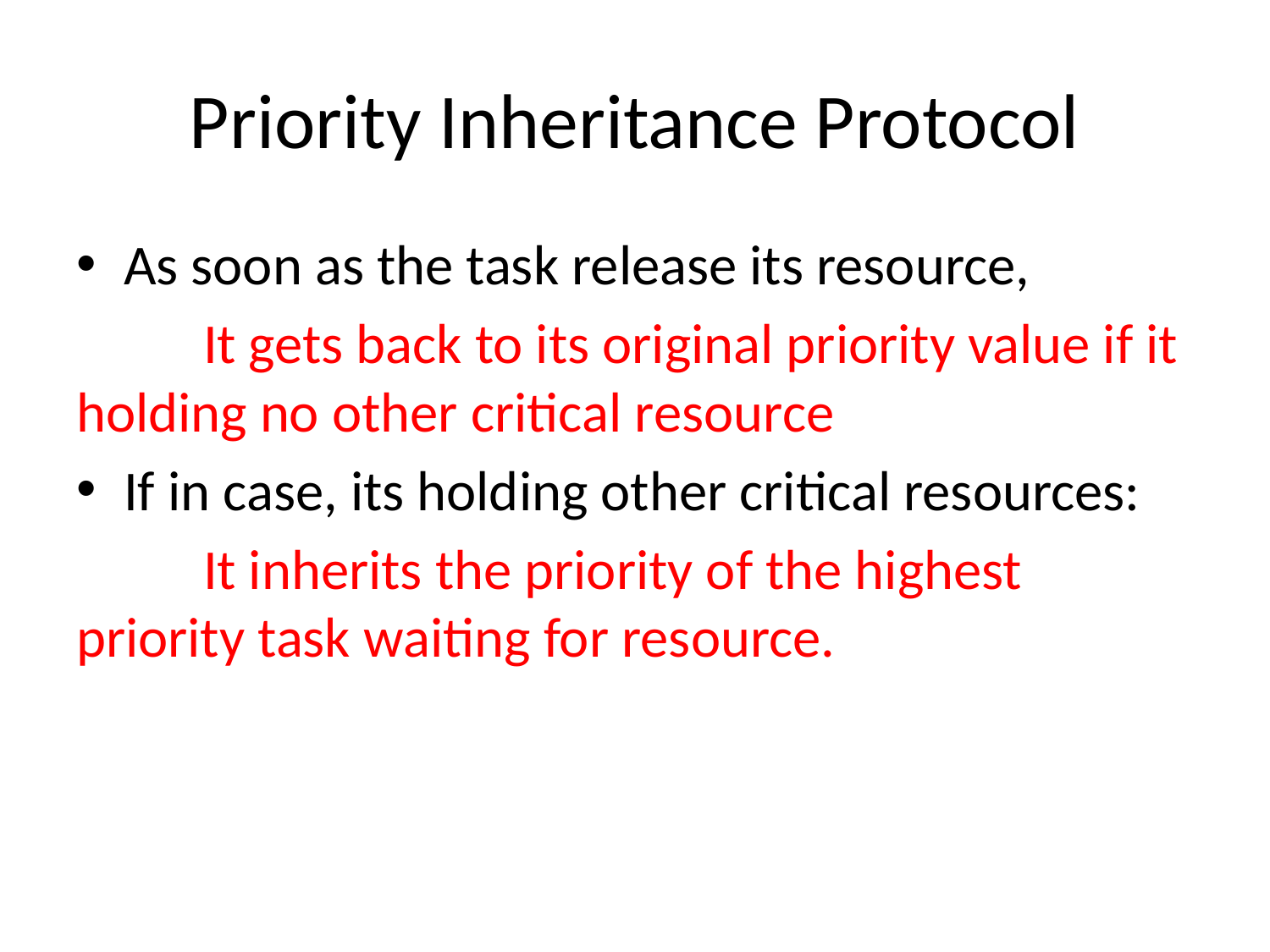

# Priority Inheritance Protocol
As soon as the task release its resource,
	It gets back to its original priority value if it holding no other critical resource
If in case, its holding other critical resources:
	It inherits the priority of the highest priority task waiting for resource.